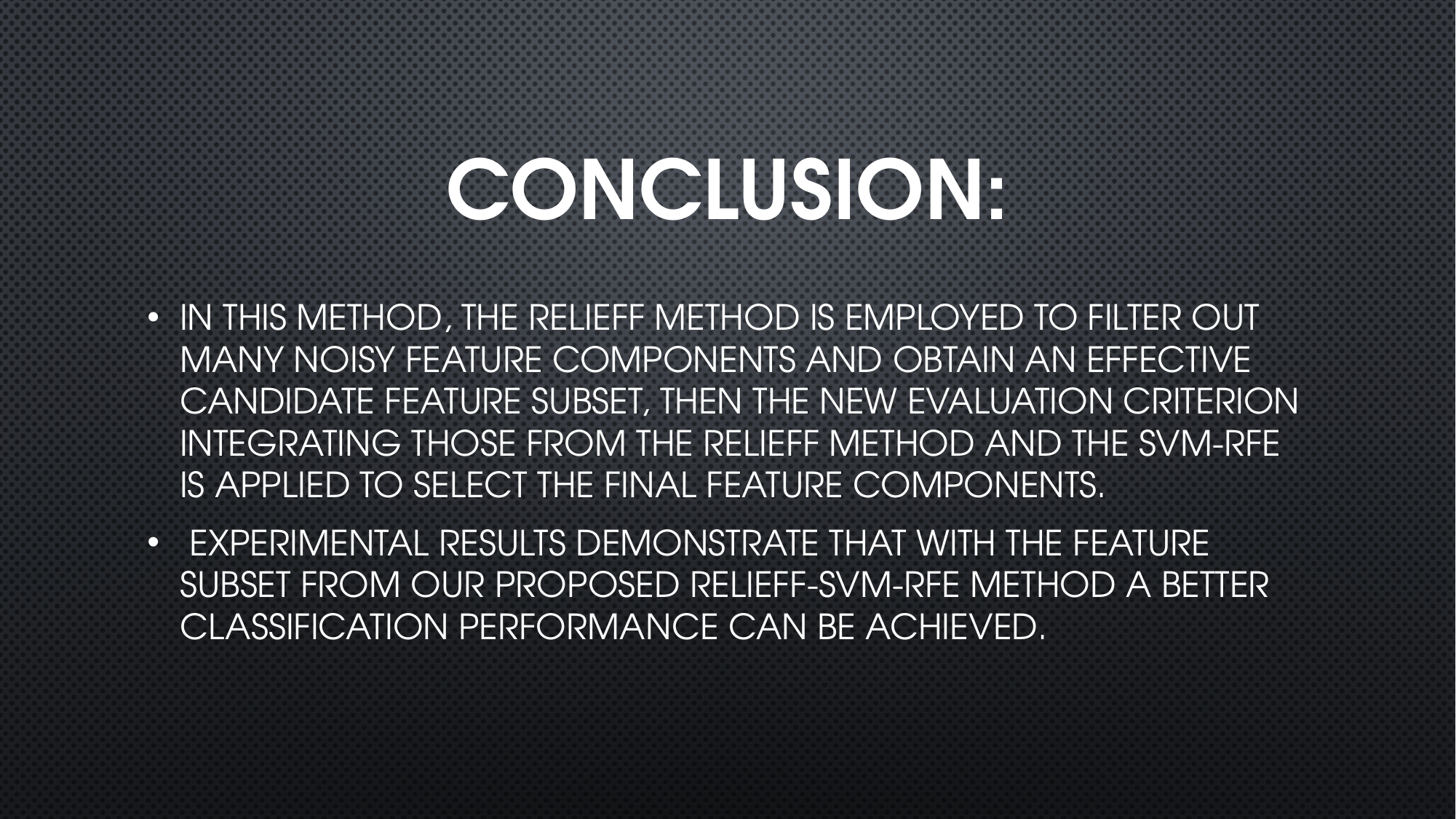

# Conclusion:
In this method, the reliefF method is employed to filter out many noisy feature components and obtain an effective candidate feature subset, then the new evaluation criterion integrating those from the reliefF method and the SVM-RFE is applied to select the final feature components.
 Experimental results demonstrate that with the feature subset from our proposed reliefF-SVM-RFE method a better classification performance can be achieved.